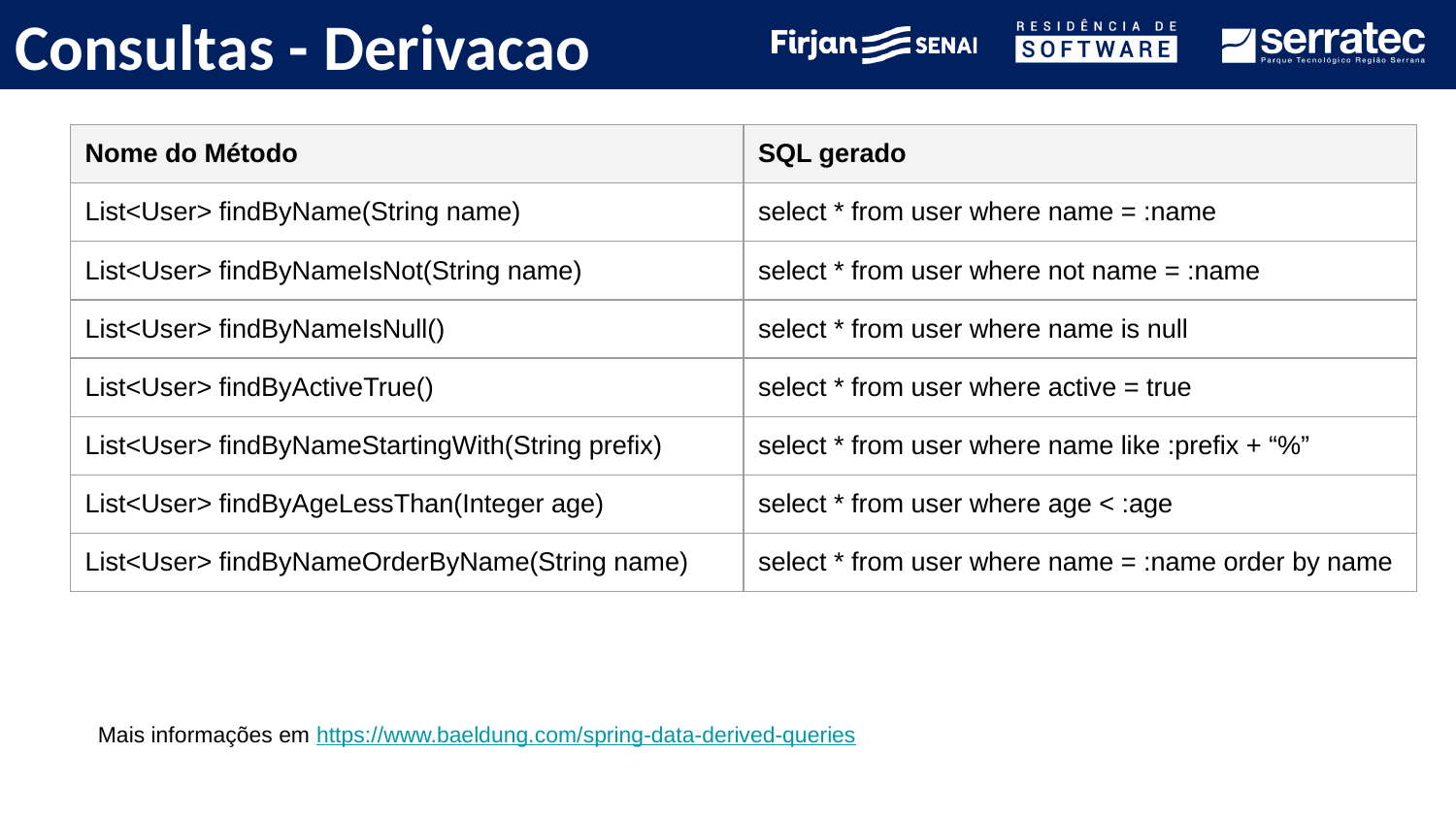

# Consultas - Derivacao
| Nome do Método | SQL gerado |
| --- | --- |
| List<User> findByName(String name) | select \* from user where name = :name |
| List<User> findByNameIsNot(String name) | select \* from user where not name = :name |
| List<User> findByNameIsNull() | select \* from user where name is null |
| List<User> findByActiveTrue() | select \* from user where active = true |
| List<User> findByNameStartingWith(String prefix) | select \* from user where name like :prefix + “%” |
| List<User> findByAgeLessThan(Integer age) | select \* from user where age < :age |
| List<User> findByNameOrderByName(String name) | select \* from user where name = :name order by name |
Mais informações em https://www.baeldung.com/spring-data-derived-queries